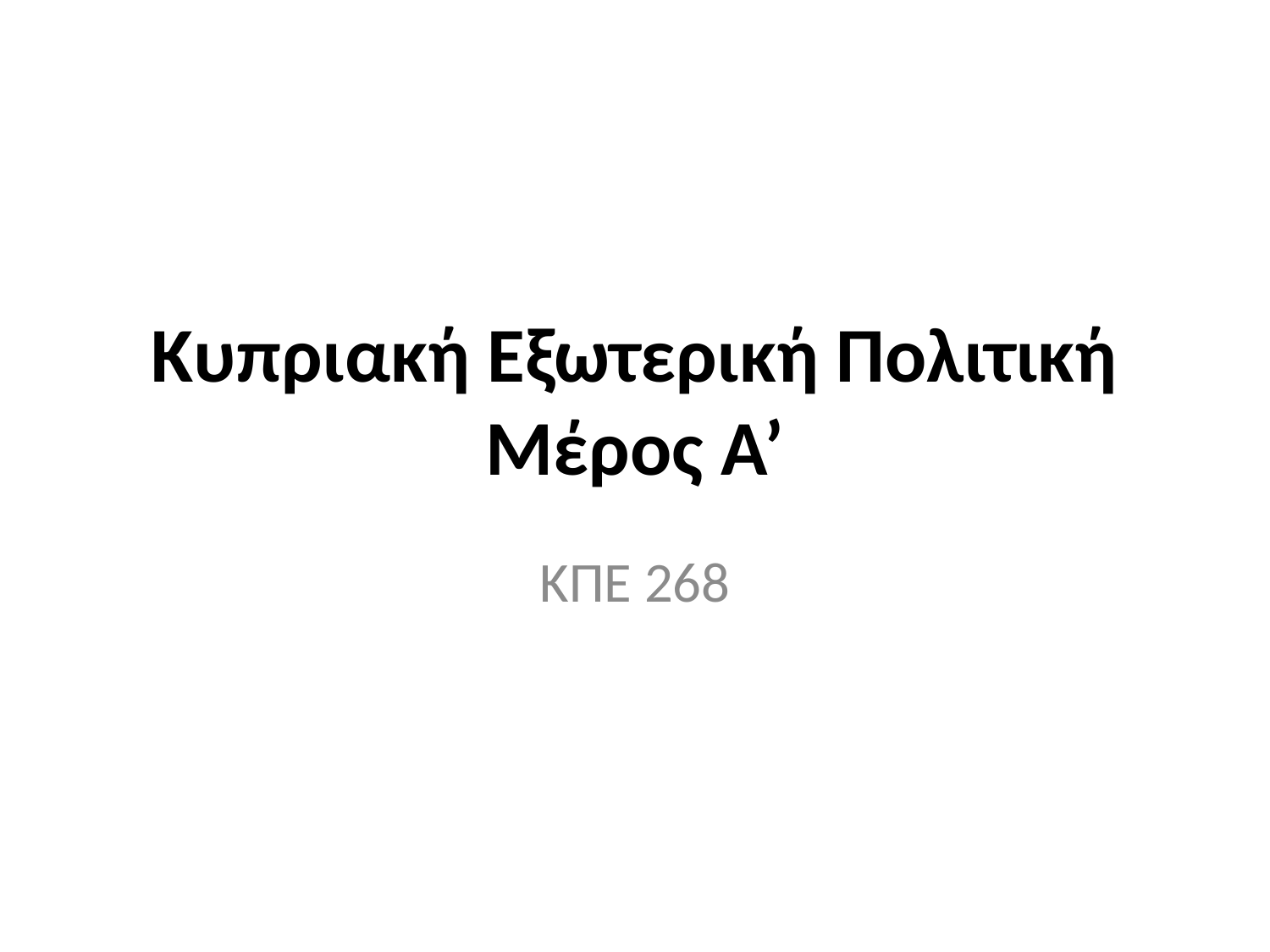

# Kυπριακή Εξωτερική Πολιτική Mέρος Α’
ΚΠΕ 268